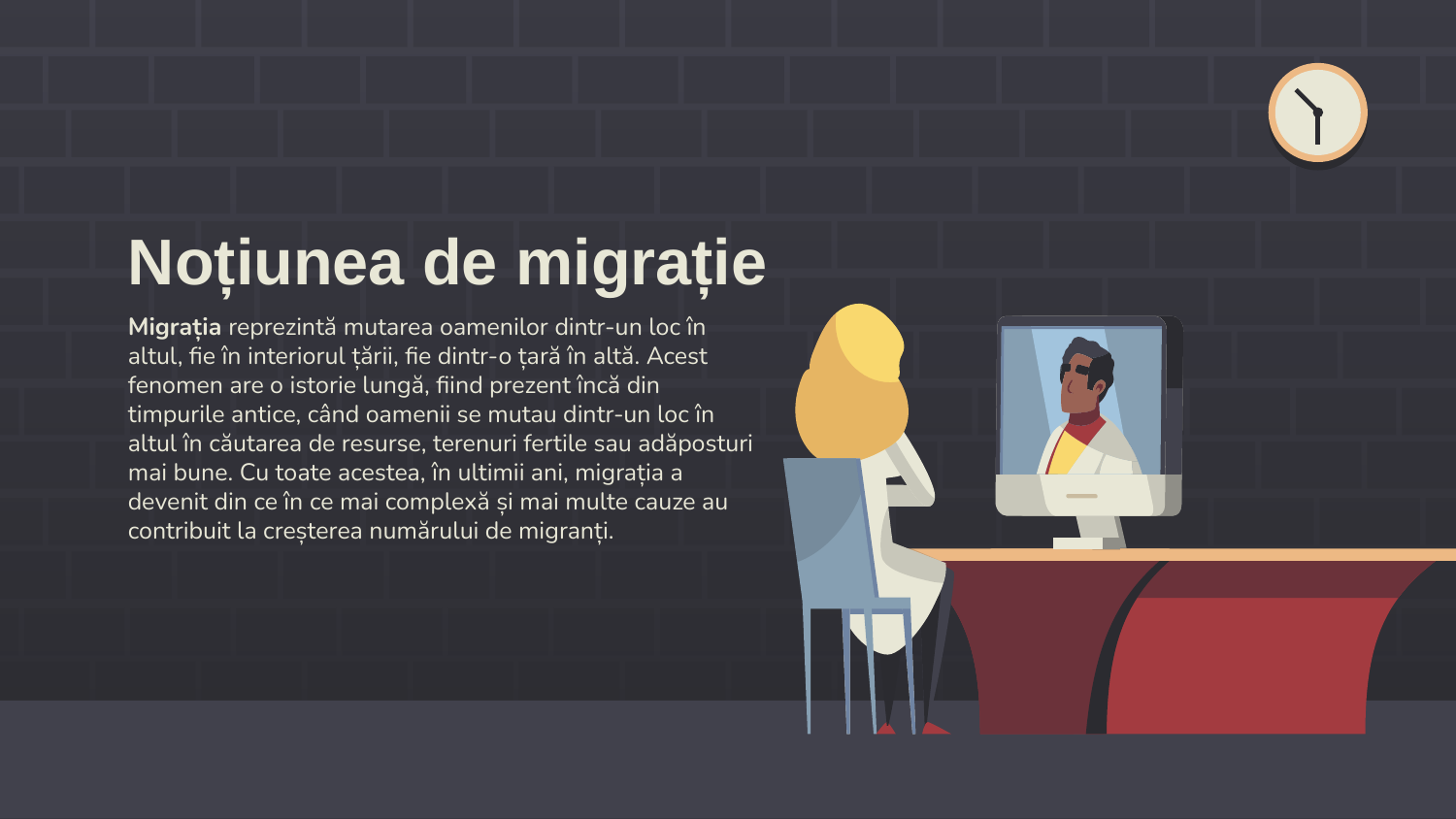

# Noțiunea de migrație
Migrația reprezintă mutarea oamenilor dintr-un loc în altul, fie în interiorul țării, fie dintr-o țară în altă. Acest fenomen are o istorie lungă, fiind prezent încă din timpurile antice, când oamenii se mutau dintr-un loc în altul în căutarea de resurse, terenuri fertile sau adăposturi mai bune. Cu toate acestea, în ultimii ani, migrația a devenit din ce în ce mai complexă și mai multe cauze au contribuit la creșterea numărului de migranți.